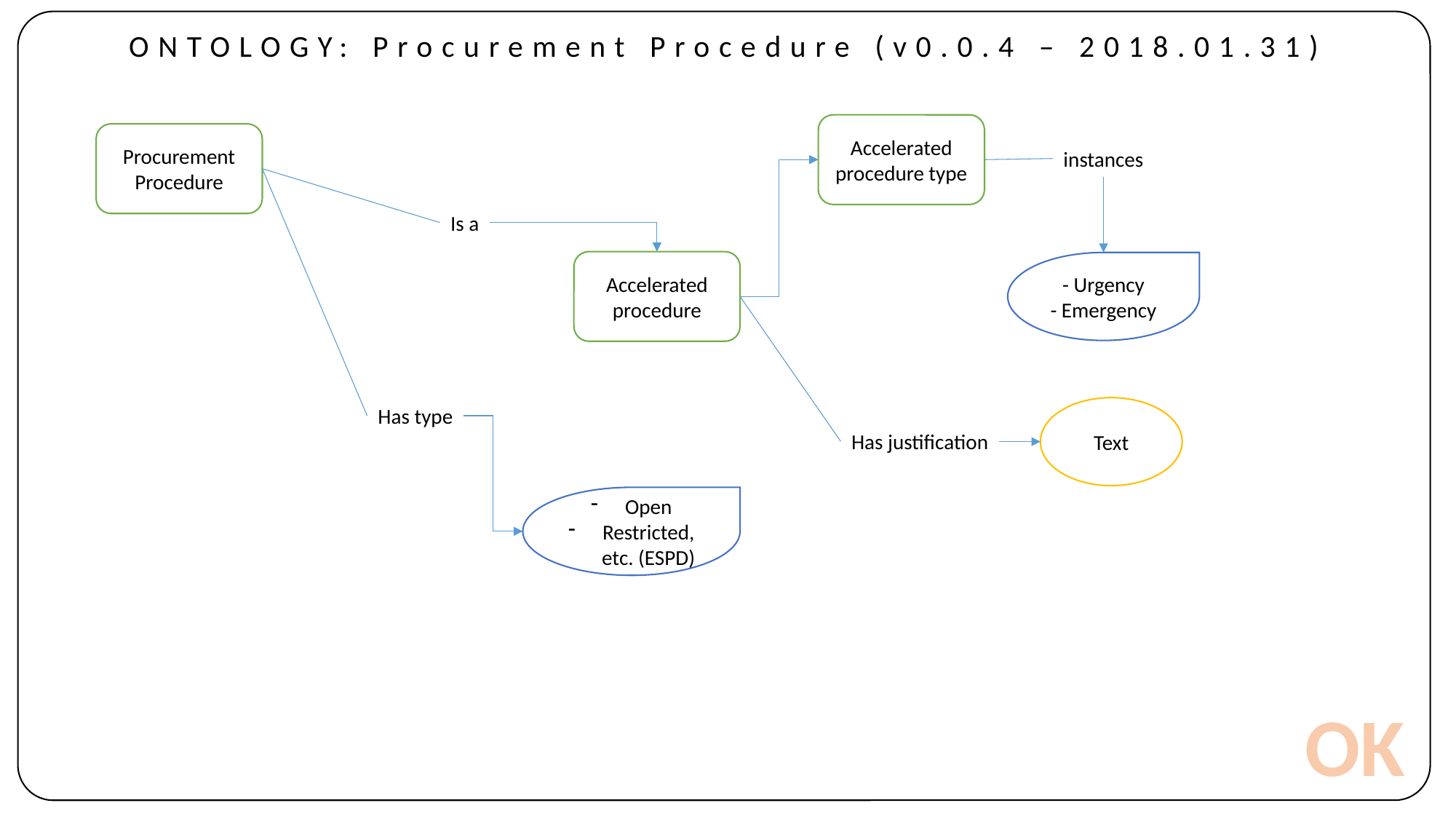

ONTOLOGY: Procurement Procedure (v0.0.4 – 2018.01.31)
Accelerated procedure type
Procurement Procedure
instances
Is a
Accelerated procedure
- Urgency
- Emergency
Text
Has type
Has justification
Open
Restricted, etc. (ESPD)
OK